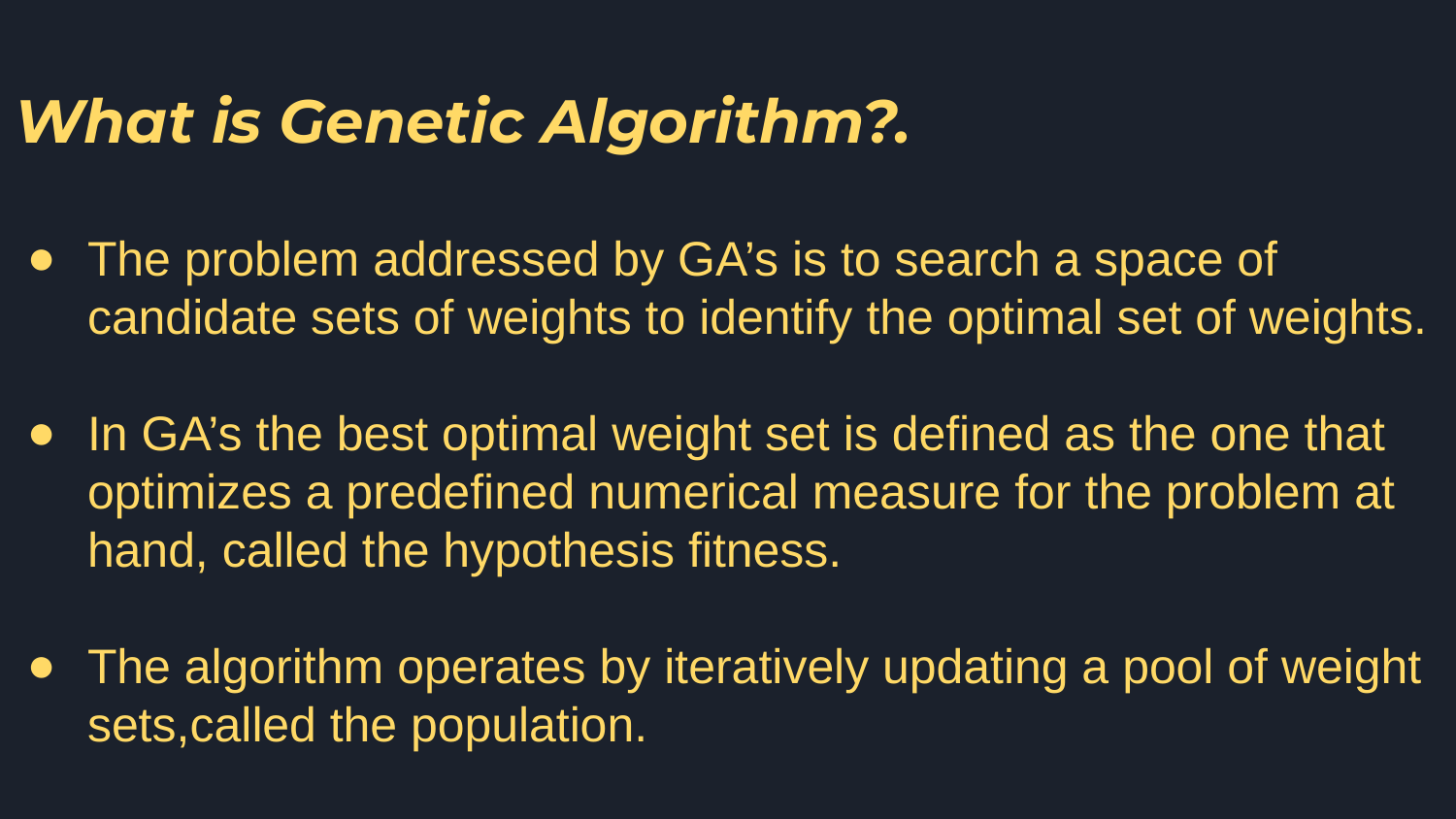

What is Genetic Algorithm?.

The problem addressed by GA’s is to search a space of candidate sets of weights to identify the optimal set of weights.

In GA’s the best optimal weight set is defined as the one that optimizes a predefined numerical measure for the problem at hand, called the hypothesis fitness.

The algorithm operates by iteratively updating a pool of weight sets,called the population.